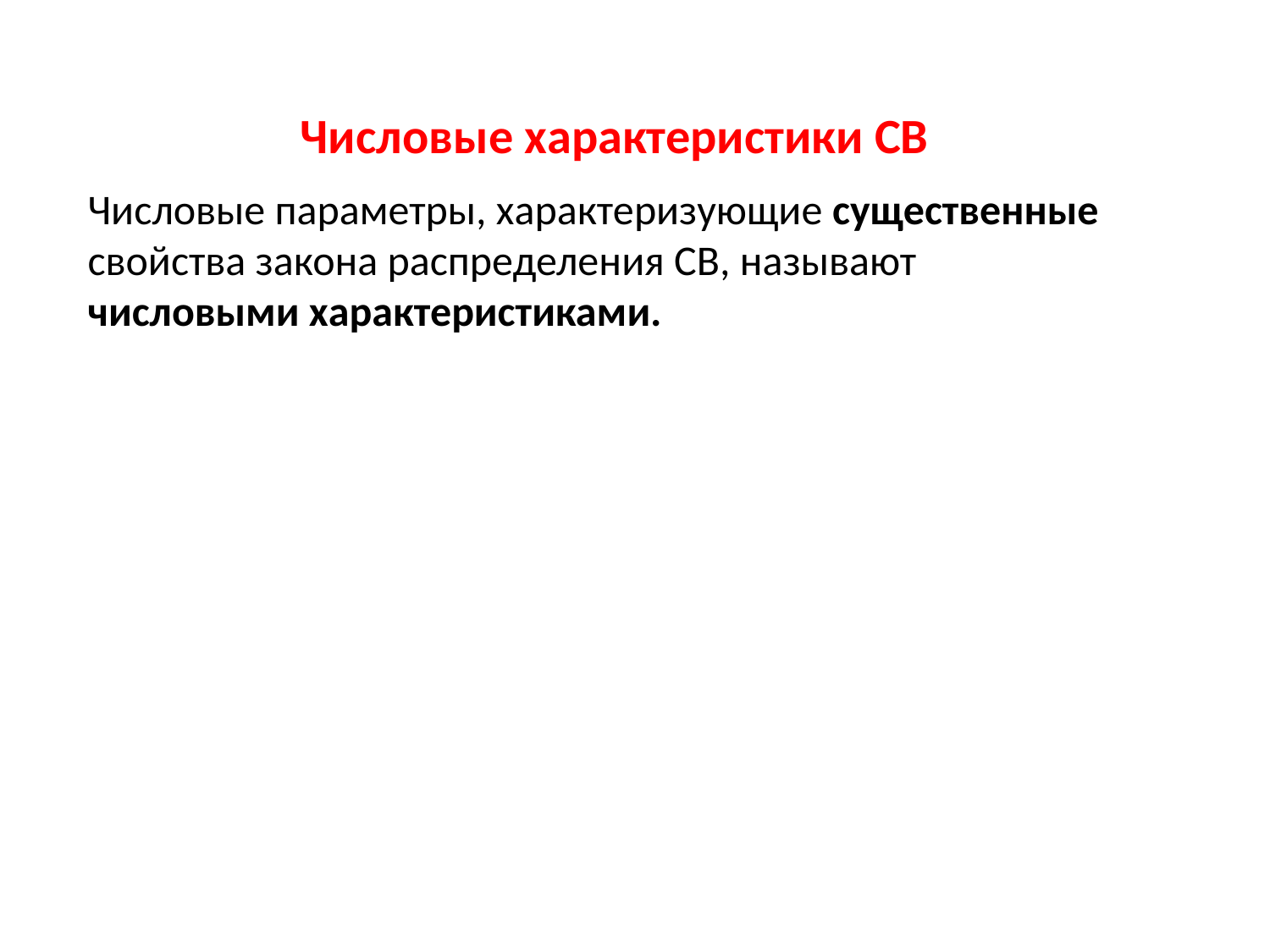

# Числовые характеристики СВ
Числовые параметры, характеризующие существенные свойства закона распределения СВ, называют числовыми характеристиками.